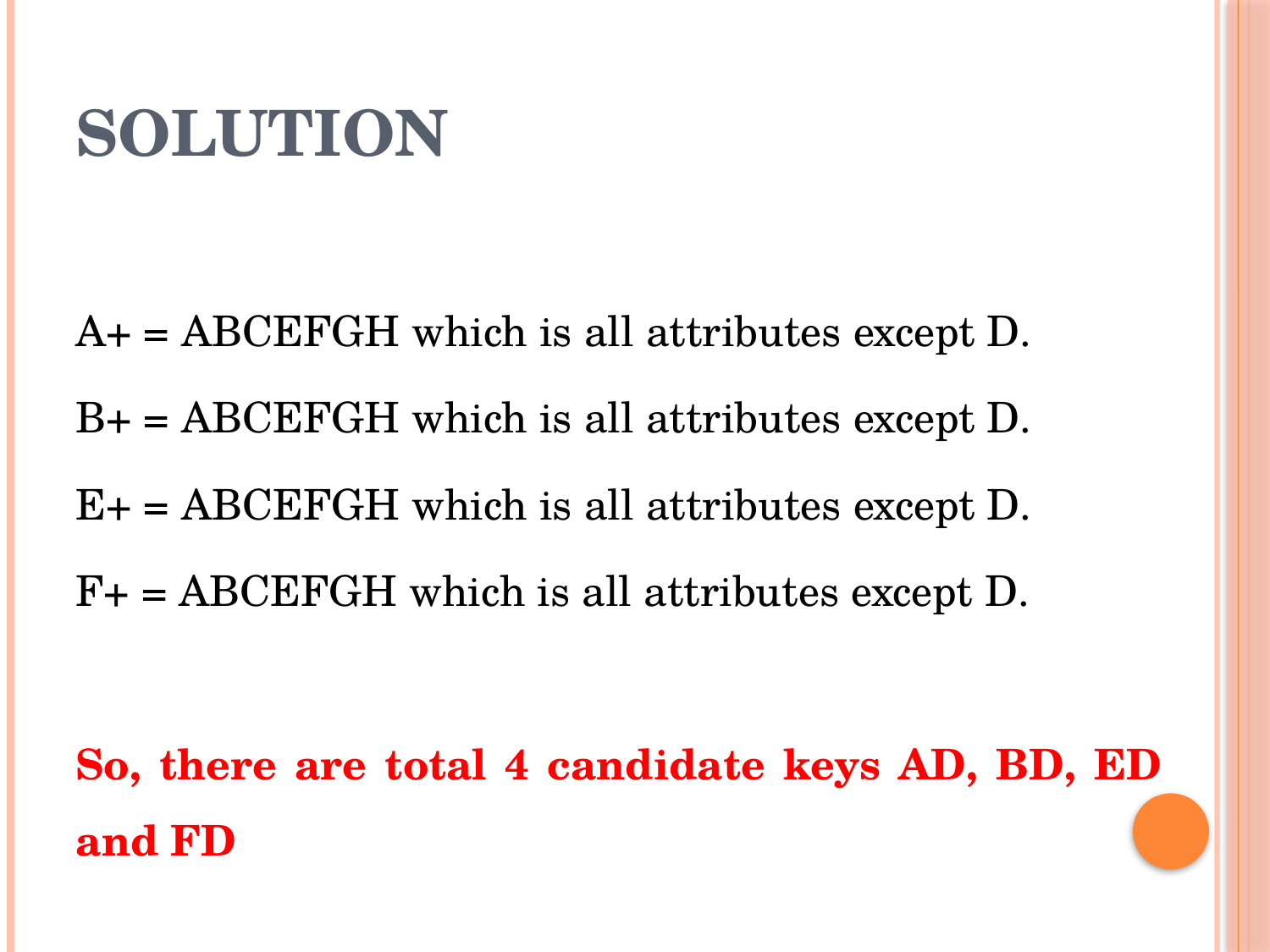

# Solution
A+ = ABCEFGH which is all attributes except D.
B+ = ABCEFGH which is all attributes except D.
E+ = ABCEFGH which is all attributes except D.
F+ = ABCEFGH which is all attributes except D.

So, there are total 4 candidate keys AD, BD, ED and FD